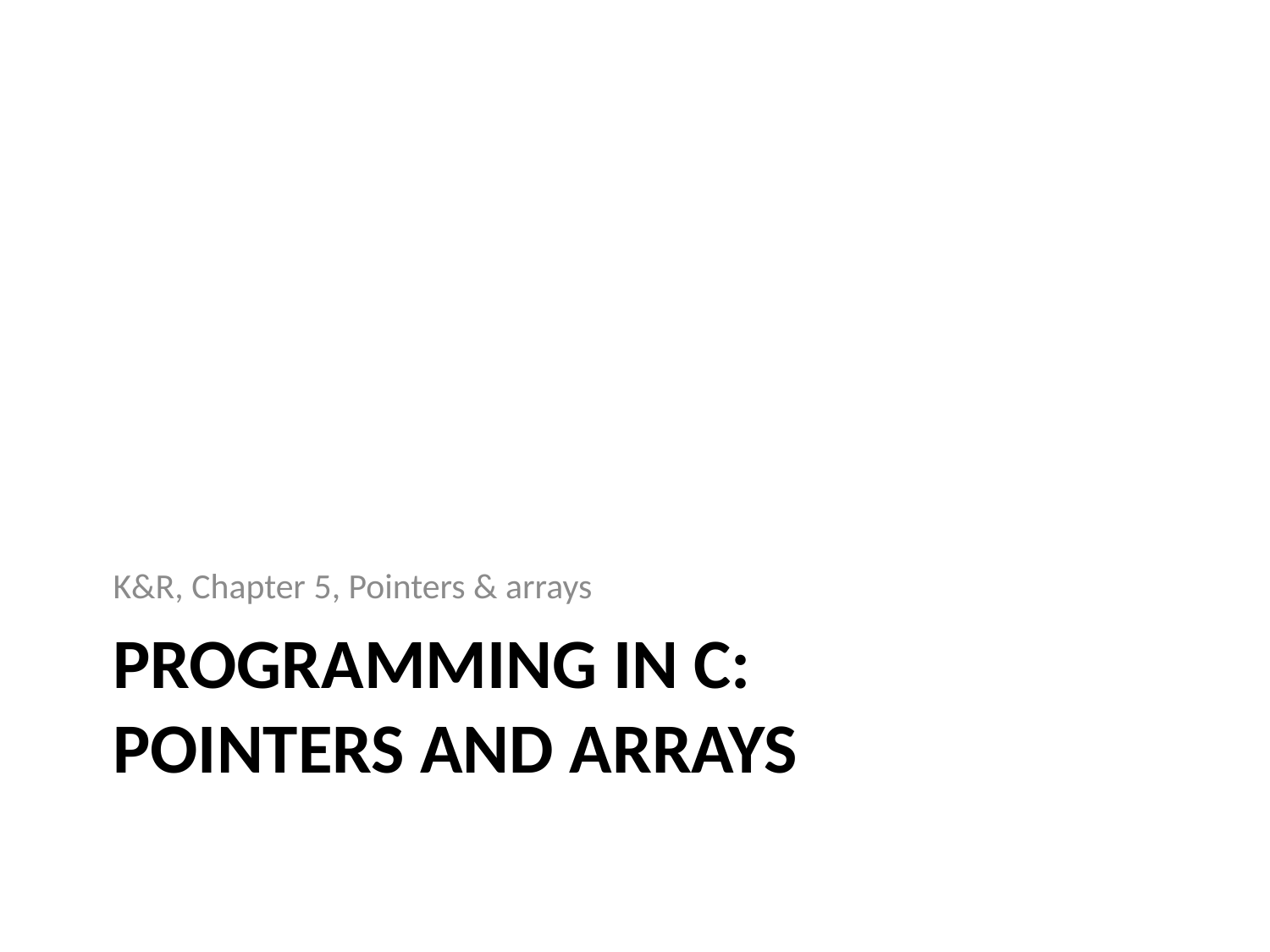

K&R, Chapter 5, Pointers & arrays
# Programming in C: Pointers and arrays